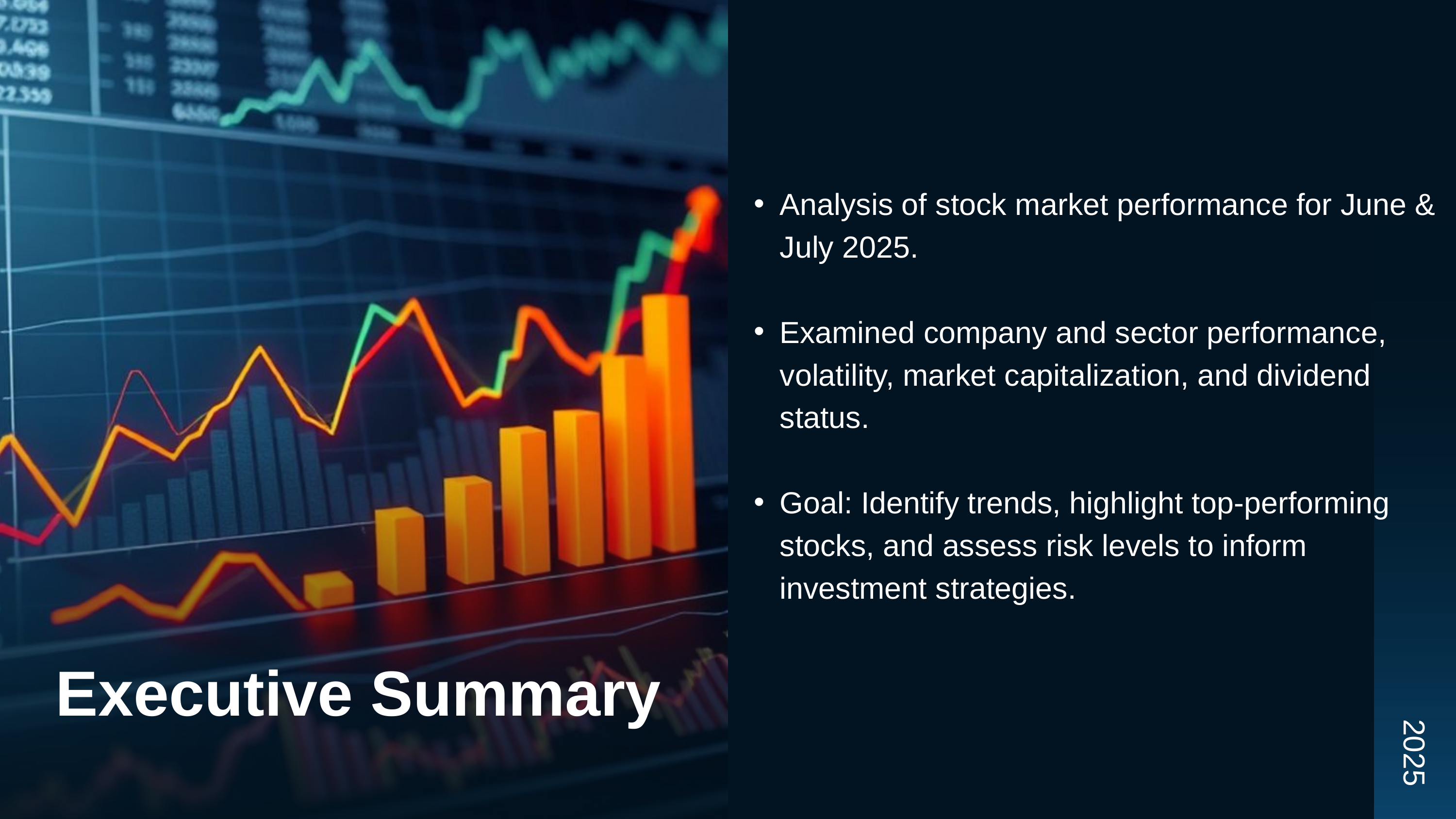

Analysis of stock market performance for June & July 2025.

Examined company and sector performance, volatility, market capitalization, and dividend status.

Goal: Identify trends, highlight top-performing stocks, and assess risk levels to inform investment strategies.

 Executive Summary
2025